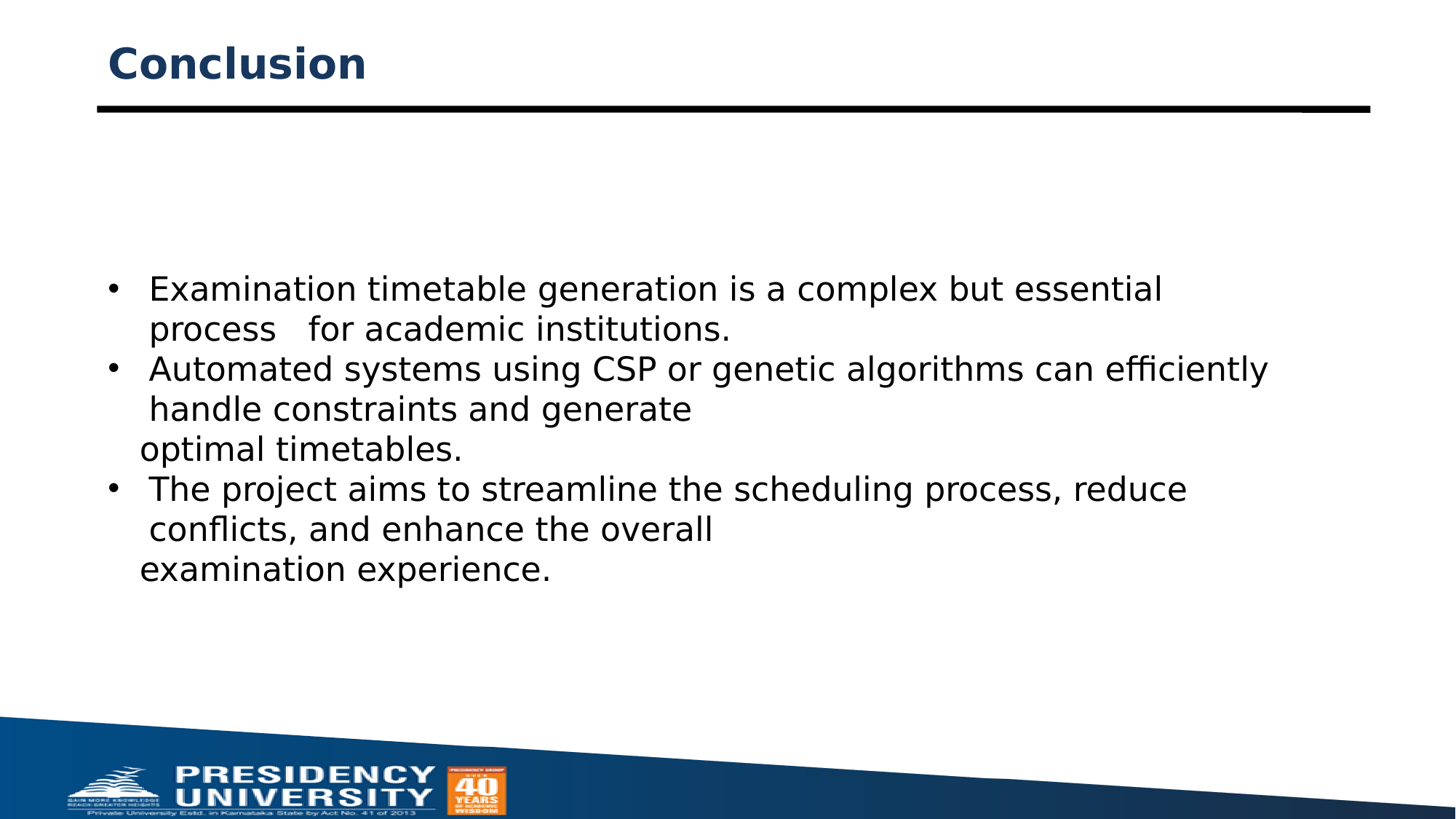

# Conclusion

Examination timetable generation is a complex but essential process   for academic institutions.
Automated systems using CSP or genetic algorithms can efficiently handle constraints and generate
   optimal timetables.
The project aims to streamline the scheduling process, reduce conflicts, and enhance the overall
   examination experience.